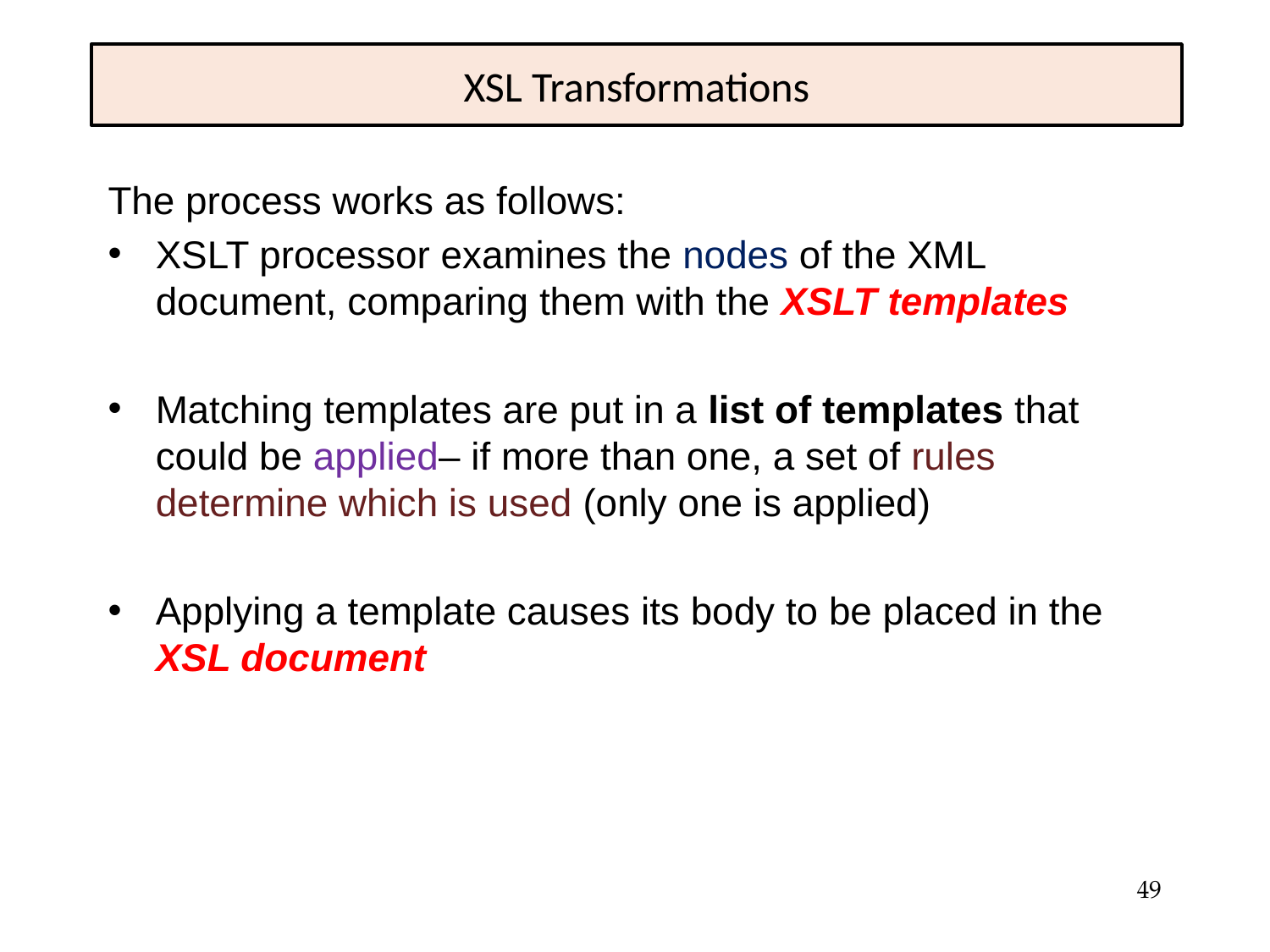

# XSL Transformations
The process works as follows:
XSLT processor examines the nodes of the XML document, comparing them with the XSLT templates

Matching templates are put in a list of templates that could be applied– if more than one, a set of rules determine which is used (only one is applied)

Applying a template causes its body to be placed in the XSL document
49